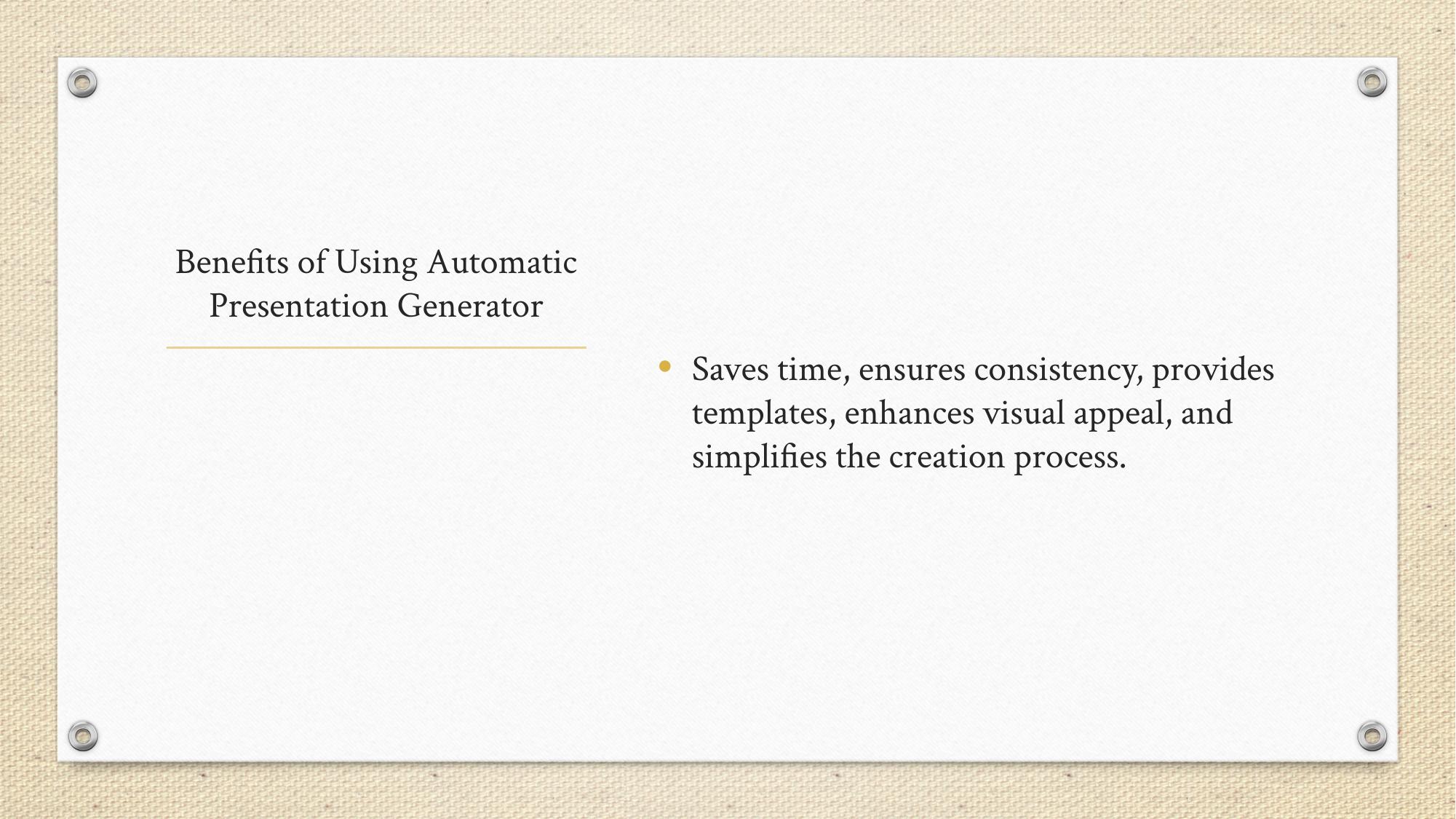

Saves time, ensures consistency, provides templates, enhances visual appeal, and simplifies the creation process.
# Benefits of Using Automatic Presentation Generator